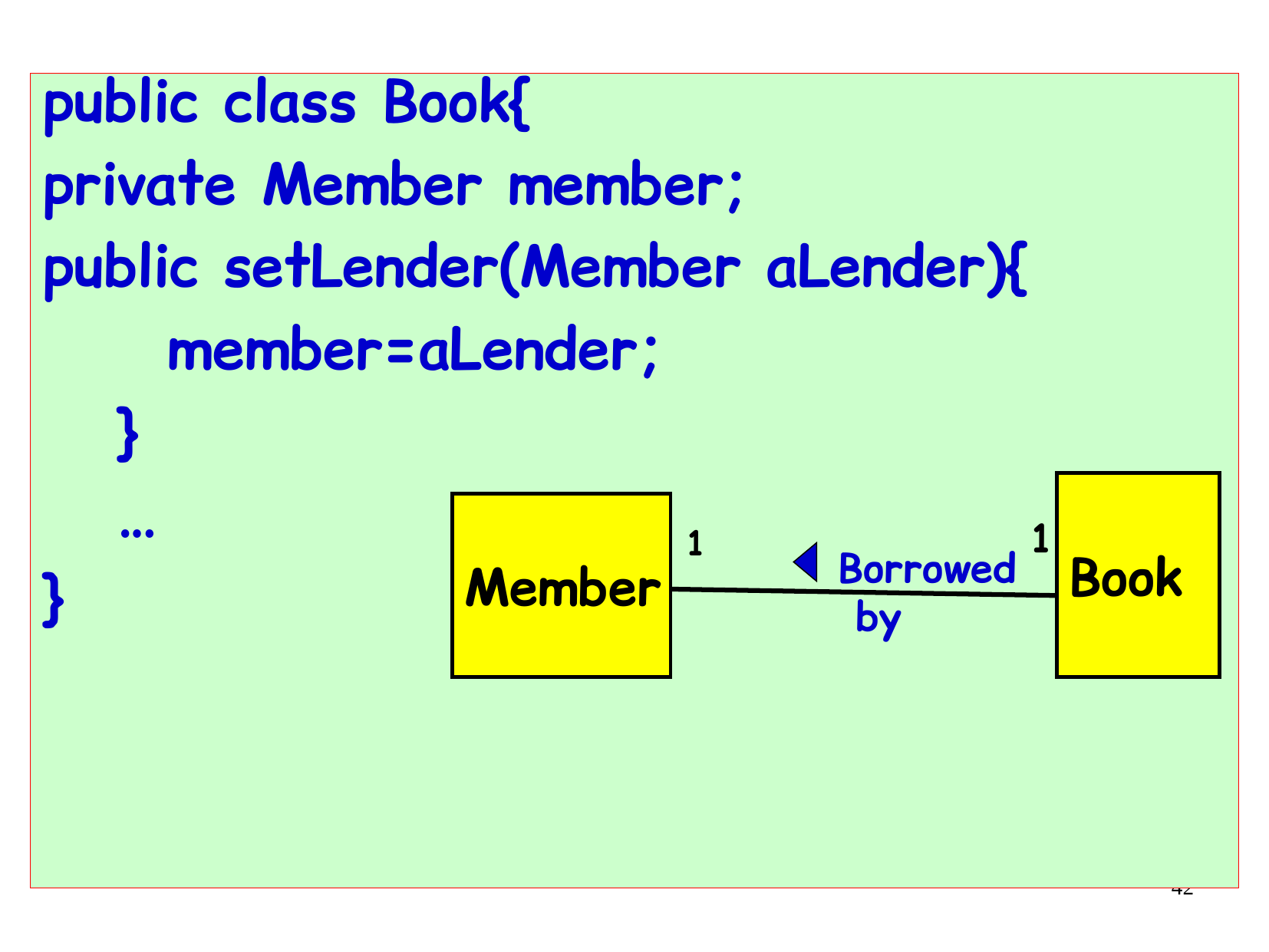

public class Book{
private Member member;
public setLender(Member aLender){
     member=aLender;
   }
   …
}

Book
Member
1
1
Borrowed
 by